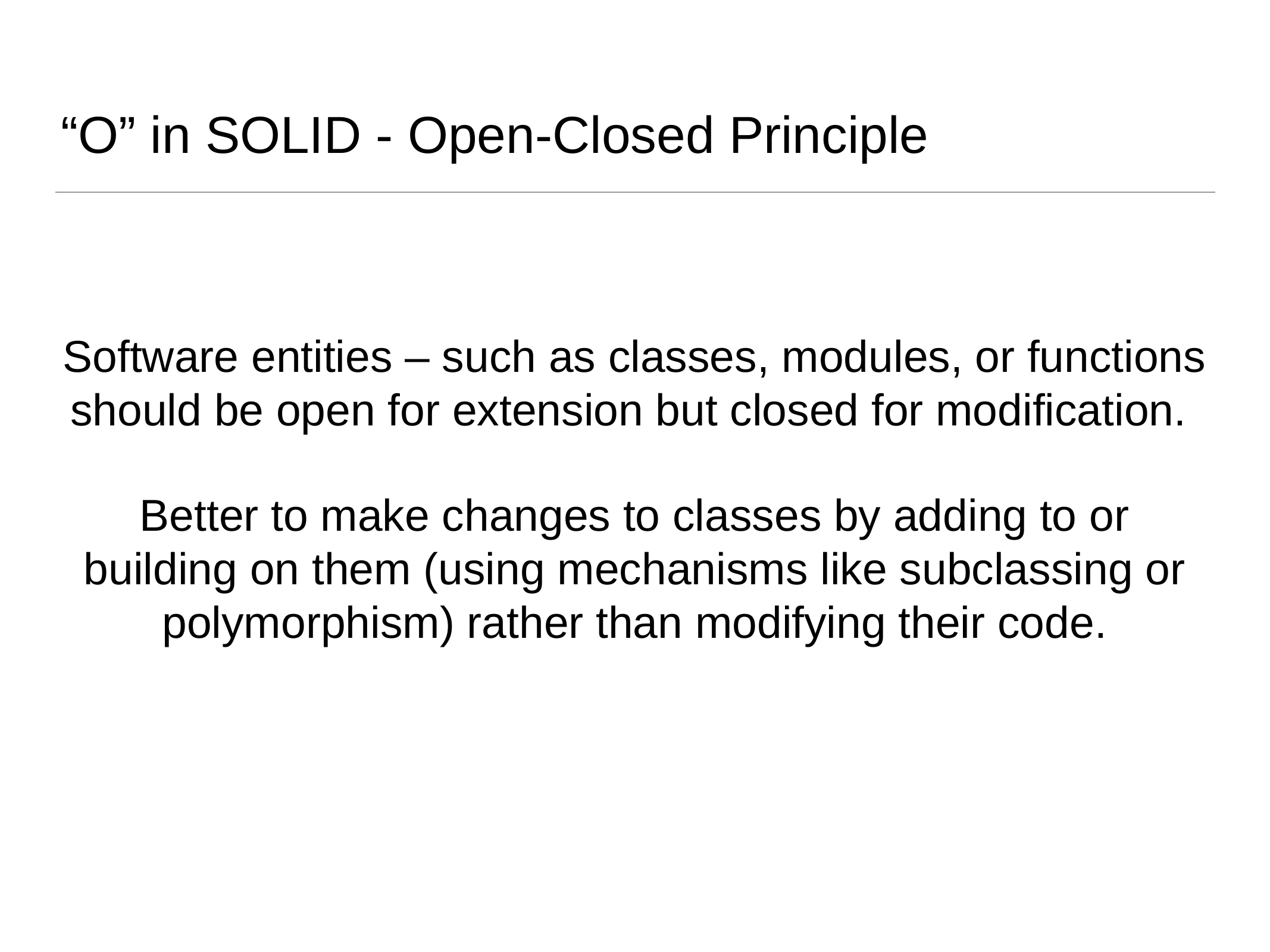

# “O” in SOLID - Open-Closed Principle

Software entities – such as classes, modules, or functions should be open for extension but closed for modification.
Better to make changes to classes by adding to or building on them (using mechanisms like subclassing or polymorphism) rather than modifying their code.